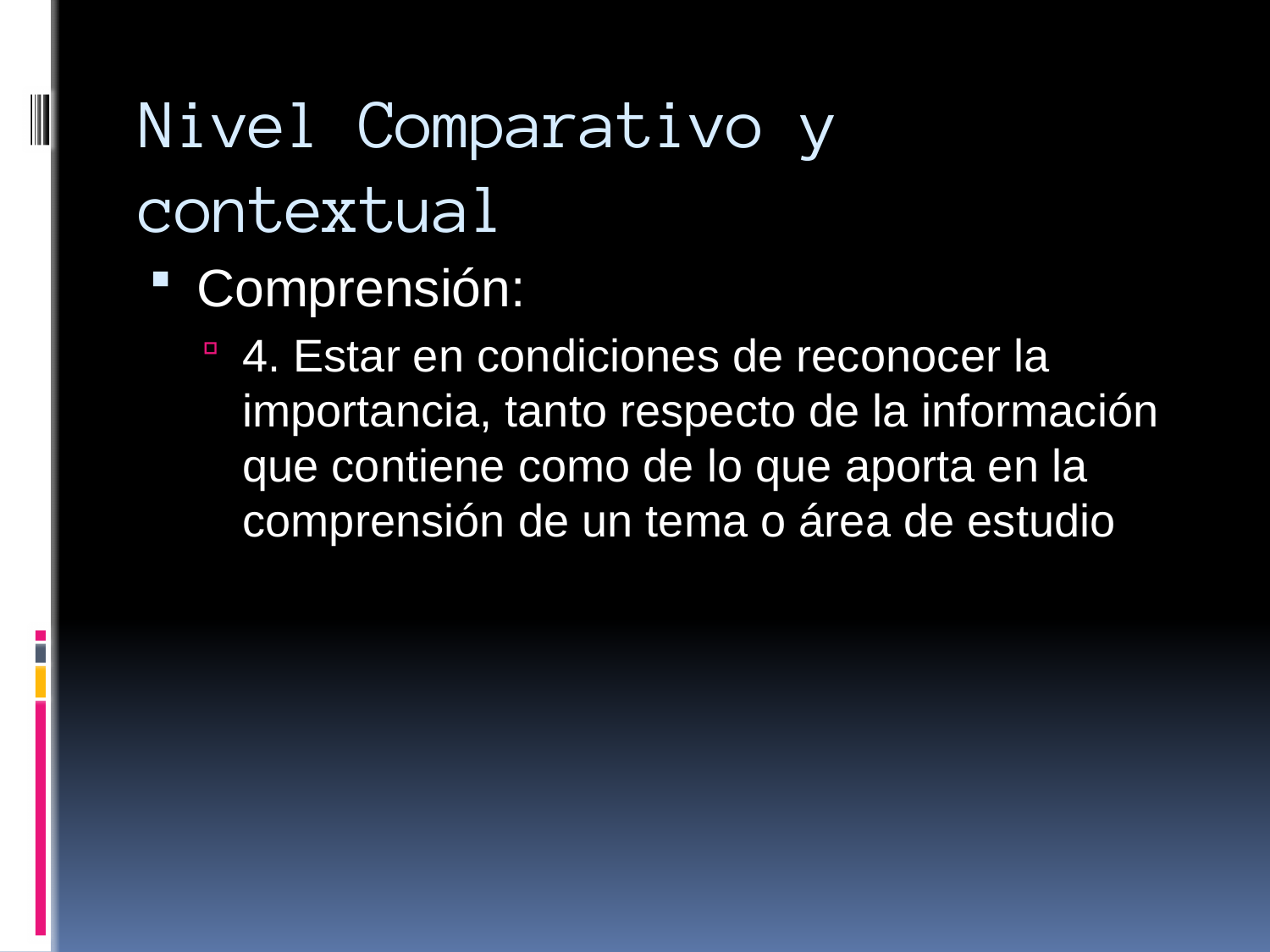

# Nivel Comparativo y contextual
Comprensión:
4. Estar en condiciones de reconocer la importancia, tanto respecto de la información que contiene como de lo que aporta en la comprensión de un tema o área de estudio